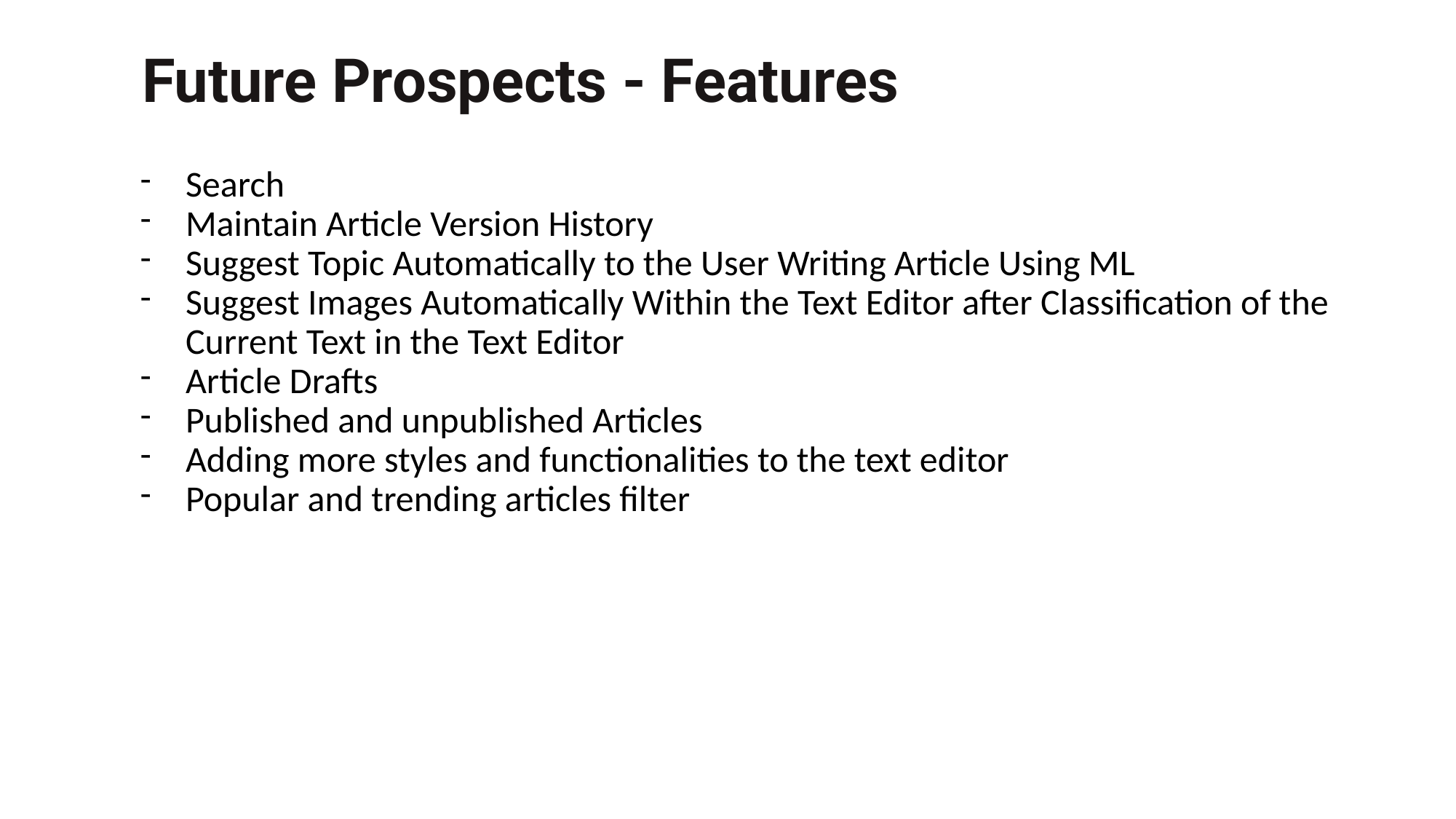

# Future Prospects - Features
Search
Maintain Article Version History
Suggest Topic Automatically to the User Writing Article Using ML
Suggest Images Automatically Within the Text Editor after Classification of the Current Text in the Text Editor
Article Drafts
Published and unpublished Articles
Adding more styles and functionalities to the text editor
Popular and trending articles filter

27